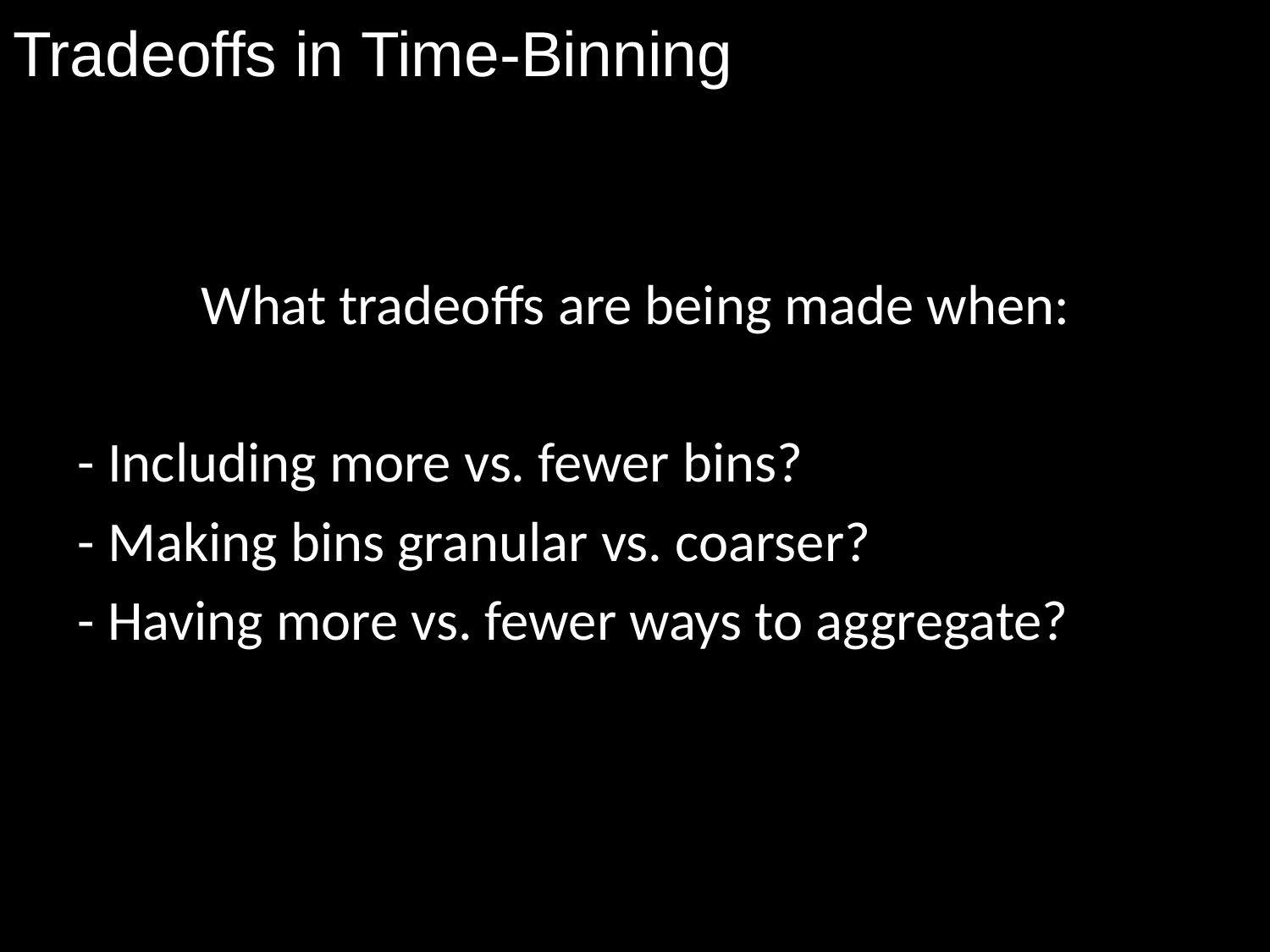

# Tradeoffs in Time-Binning
What tradeoffs are being made when:

- Including more vs. fewer bins?
- Making bins granular vs. coarser?
- Having more vs. fewer ways to aggregate?